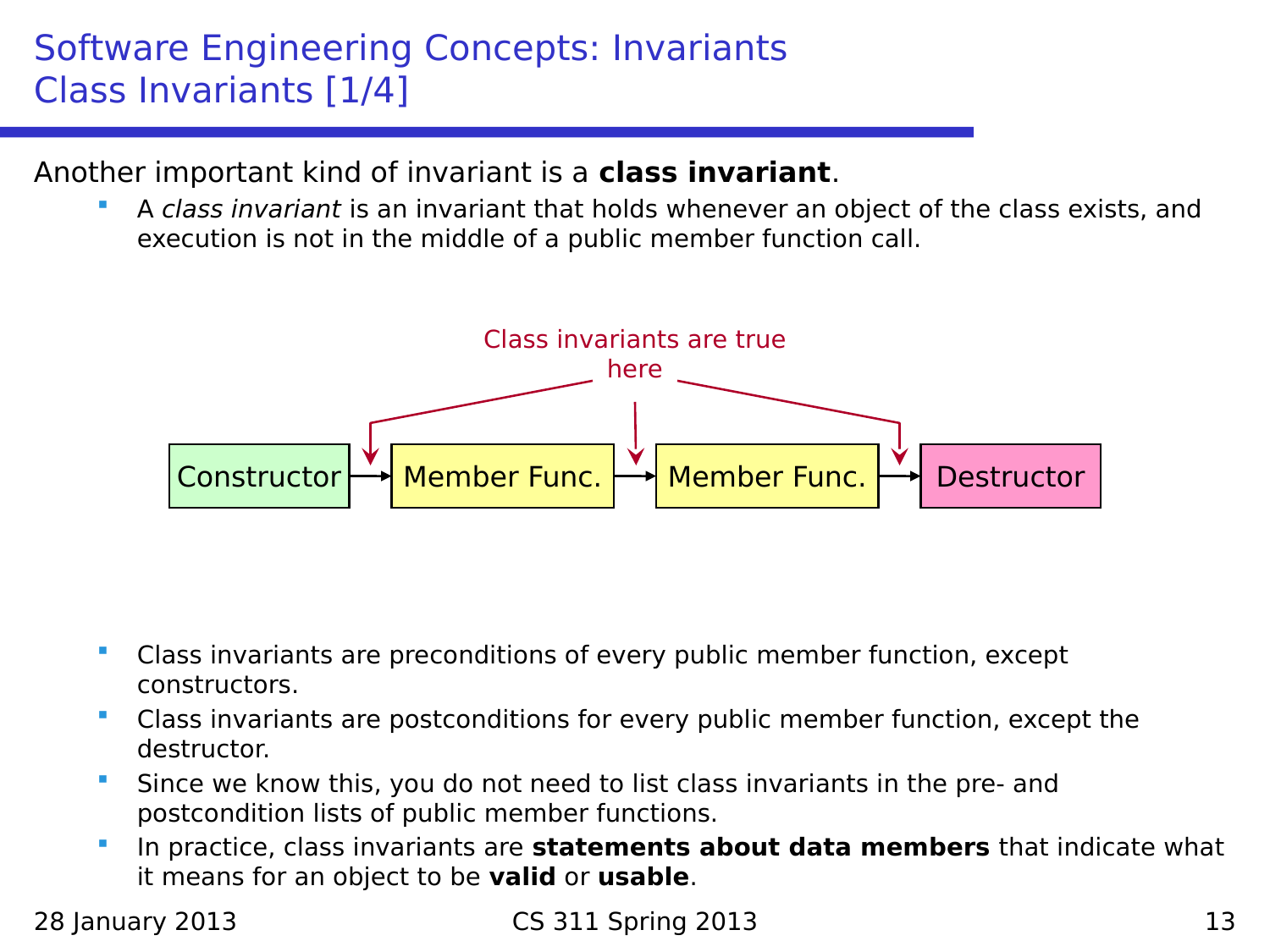

# Software Engineering Concepts: Invariants Class Invariants [1/4]
Another important kind of invariant is a class invariant.
A class invariant is an invariant that holds whenever an object of the class exists, and execution is not in the middle of a public member function call.

Class invariants are preconditions of every public member function, except constructors.
Class invariants are postconditions for every public member function, except the destructor.
Since we know this, you do not need to list class invariants in the pre- and postcondition lists of public member functions.
In practice, class invariants are statements about data members that indicate what it means for an object to be valid or usable.
Class invariants are true
here

Constructor
Member Func.
Member Func.
Destructor

28 January 2013
CS 311 Spring 2013
13